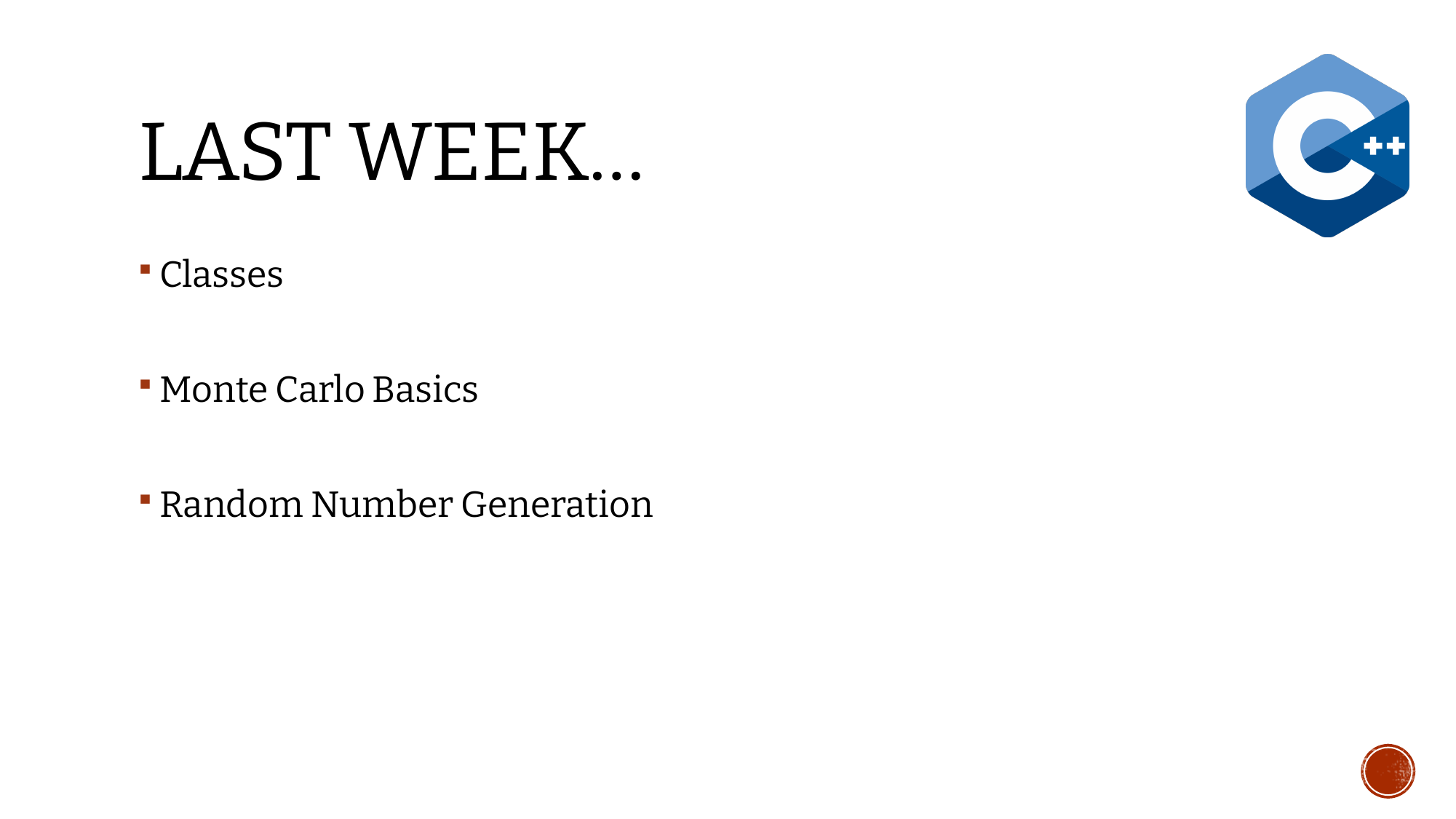

# Last week…
Classes

Monte Carlo Basics

Random Number Generation